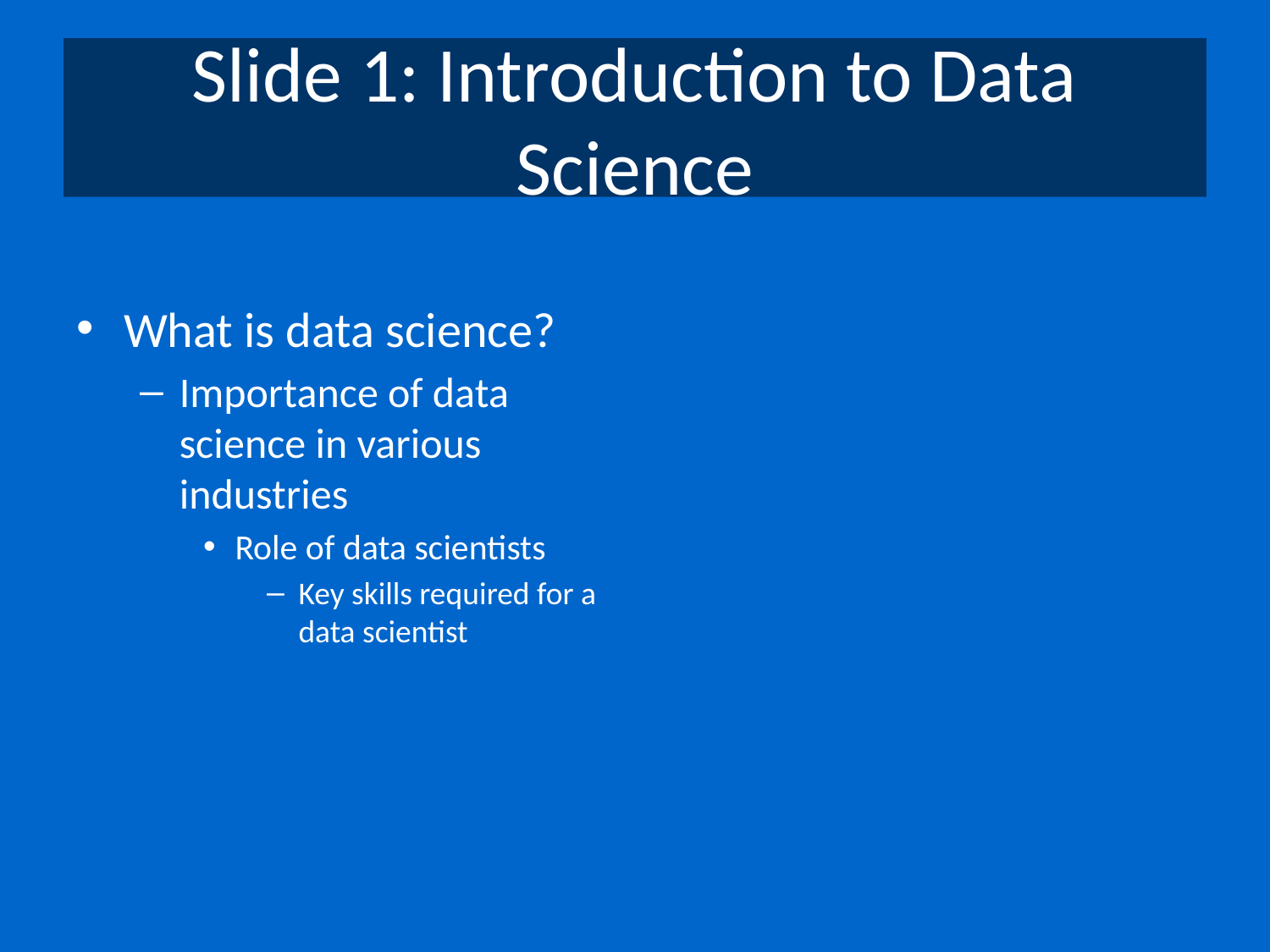

# Slide 1: Introduction to Data Science

What is data science?
Importance of data science in various industries
Role of data scientists
Key skills required for a data scientist